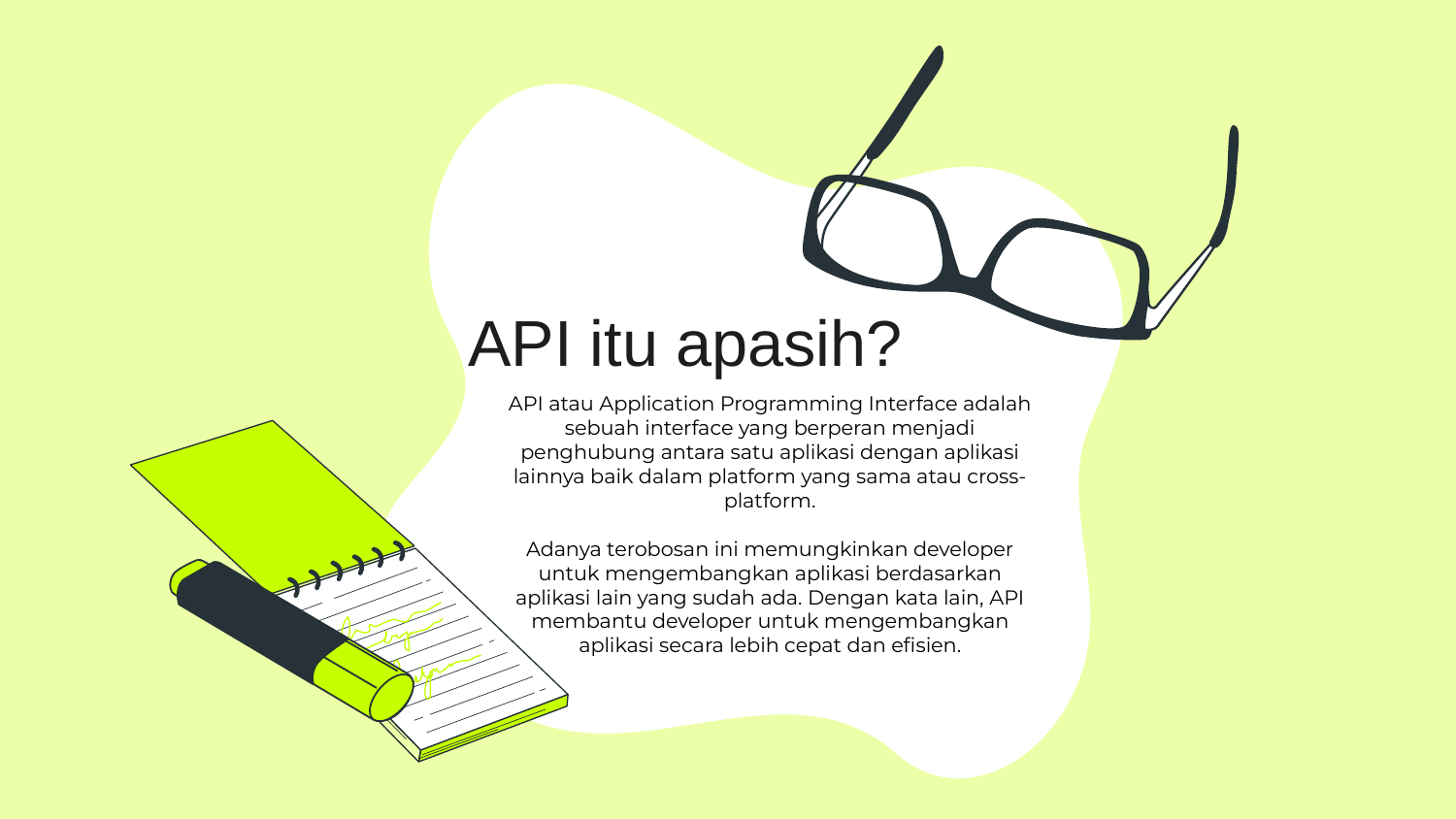

# API itu apasih?
API atau Application Programming Interface adalah sebuah interface yang berperan menjadi penghubung antara satu aplikasi dengan aplikasi lainnya baik dalam platform yang sama atau cross-platform.

Adanya terobosan ini memungkinkan developer untuk mengembangkan aplikasi berdasarkan aplikasi lain yang sudah ada. Dengan kata lain, API membantu developer untuk mengembangkan aplikasi secara lebih cepat dan efisien.